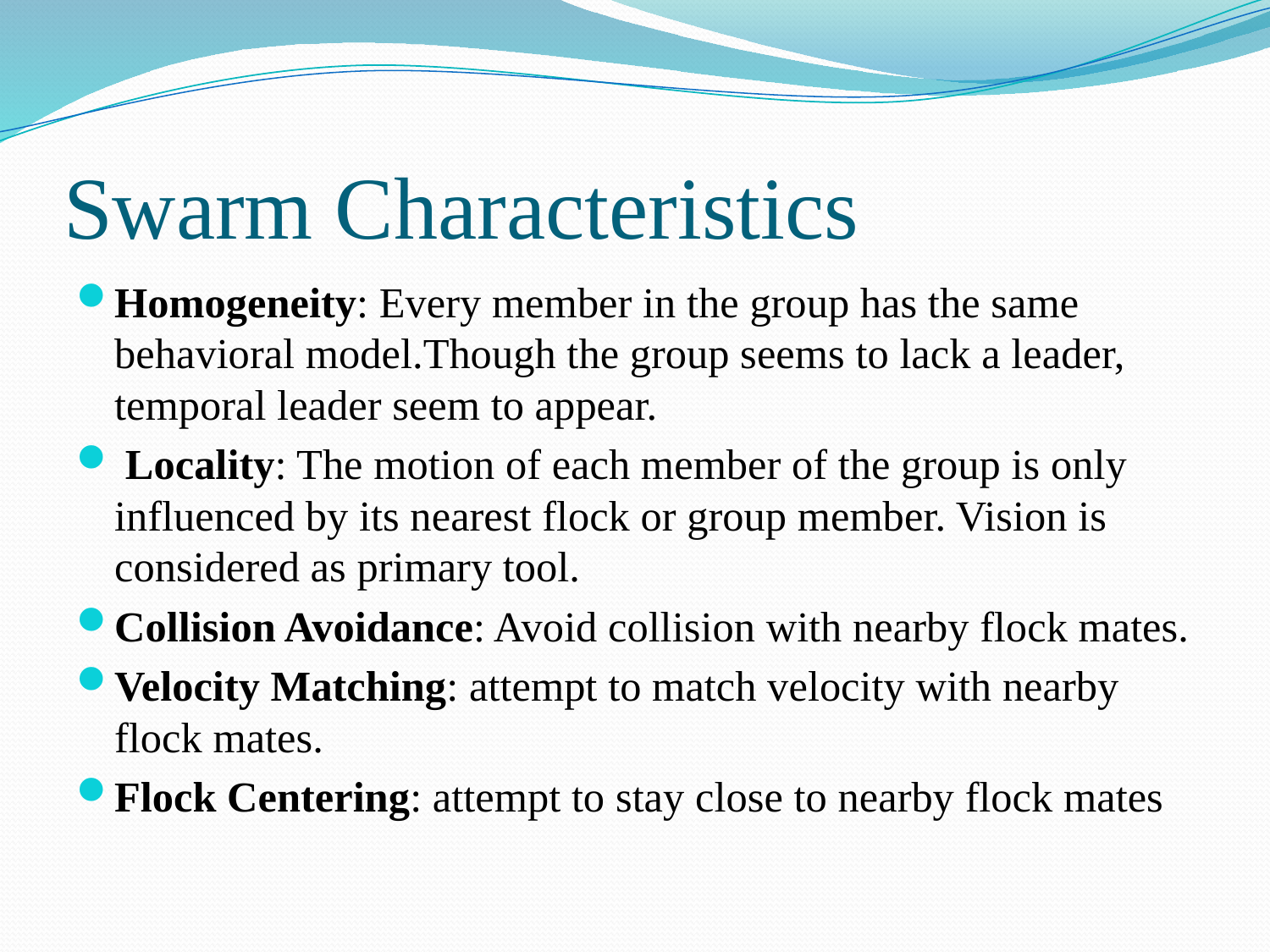

# Swarm Characteristics
Homogeneity: Every member in the group has the same behavioral model.Though the group seems to lack a leader, temporal leader seem to appear.
 Locality: The motion of each member of the group is only influenced by its nearest flock or group member. Vision is considered as primary tool.
Collision Avoidance: Avoid collision with nearby flock mates.
Velocity Matching: attempt to match velocity with nearby flock mates.
Flock Centering: attempt to stay close to nearby flock mates